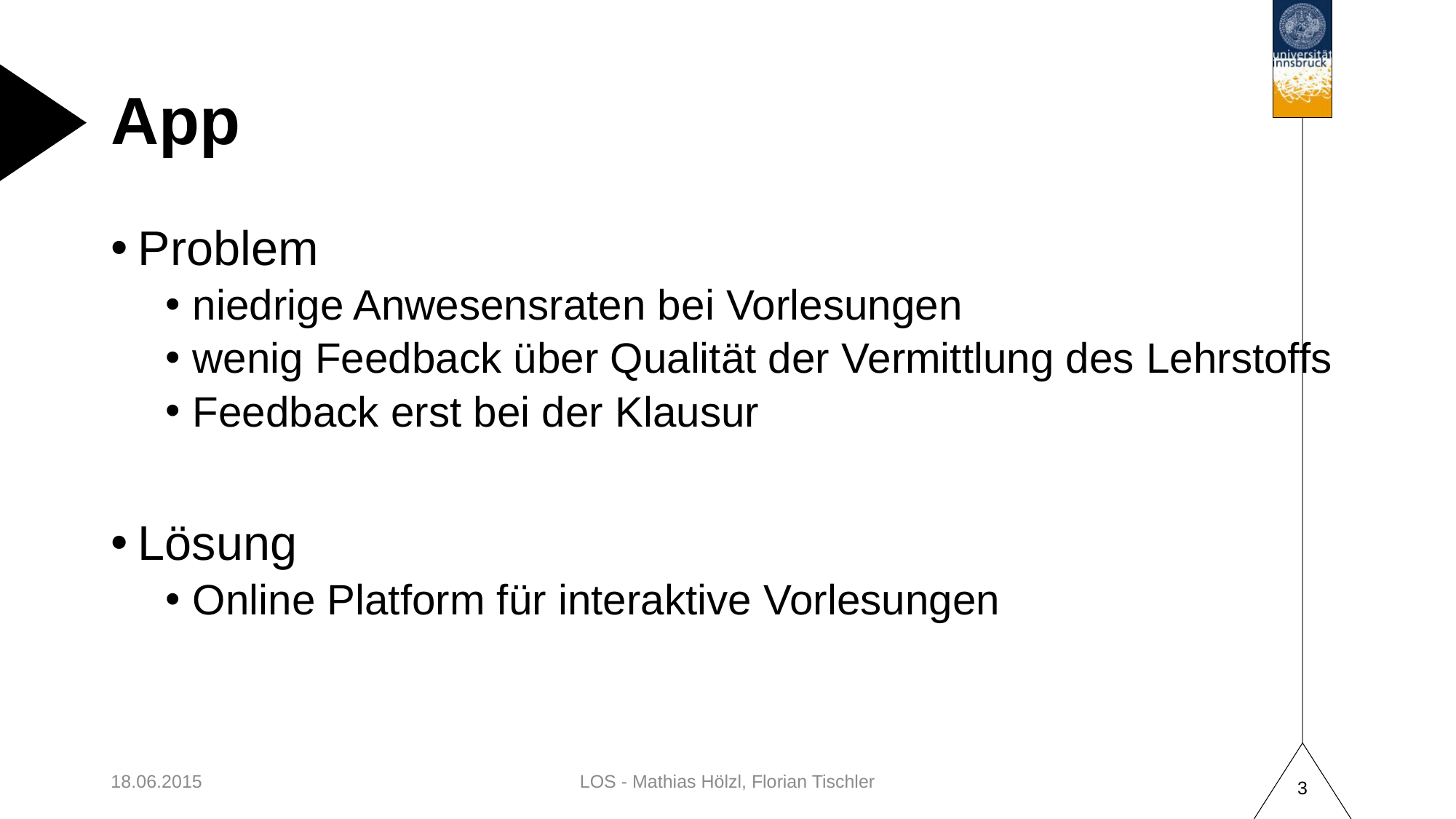

# App
Problem
niedrige Anwesensraten bei Vorlesungen
wenig Feedback über Qualität der Vermittlung des Lehrstoffs
Feedback erst bei der Klausur

Lösung
Online Platform für interaktive Vorlesungen

18.06.2015
LOS - Mathias Hölzl, Florian Tischler
3